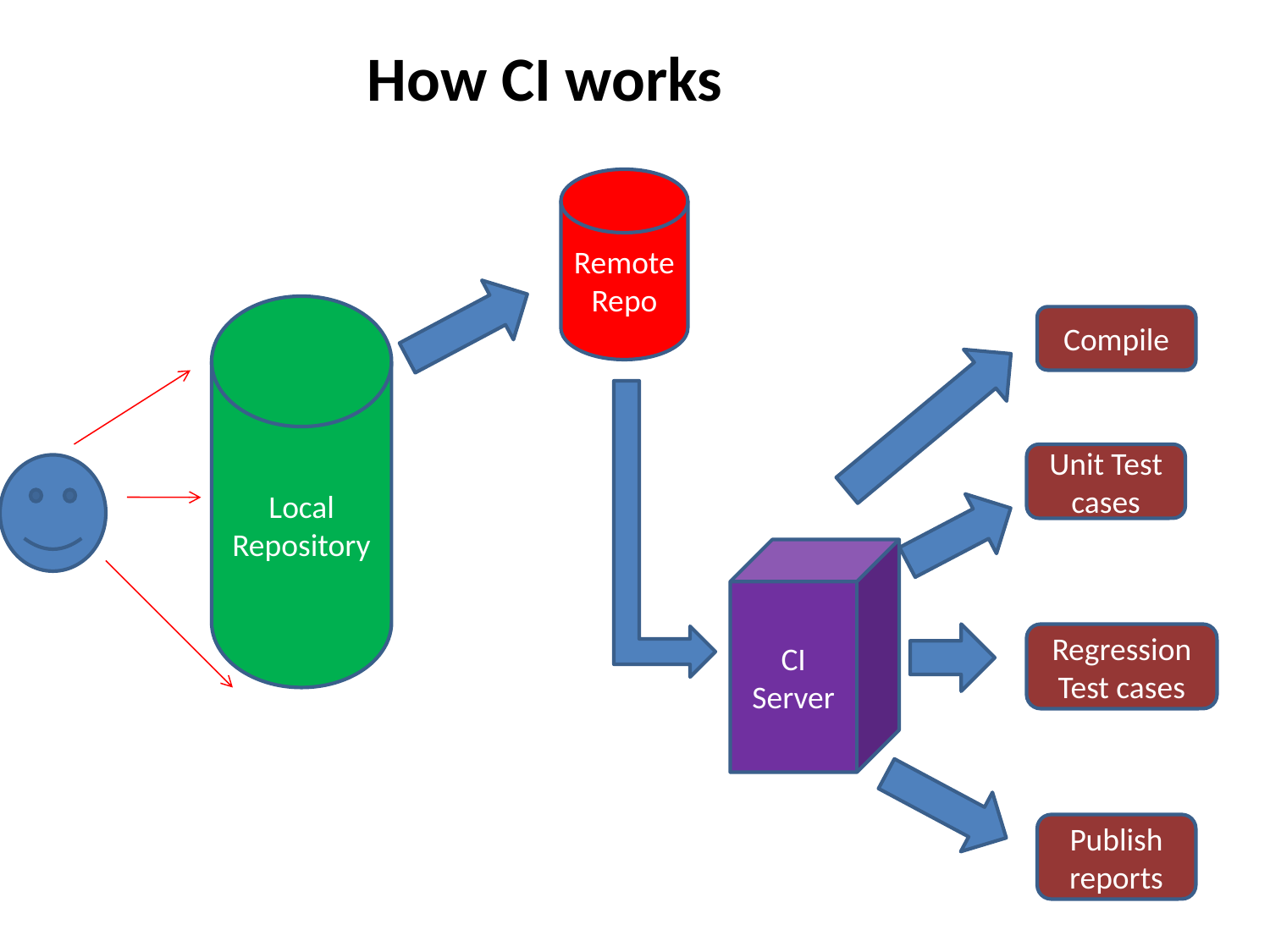

# How CI works

Remote Repo

Local Repository
Compile

Unit Test cases

CI Server

Regression Test cases

Publish reports